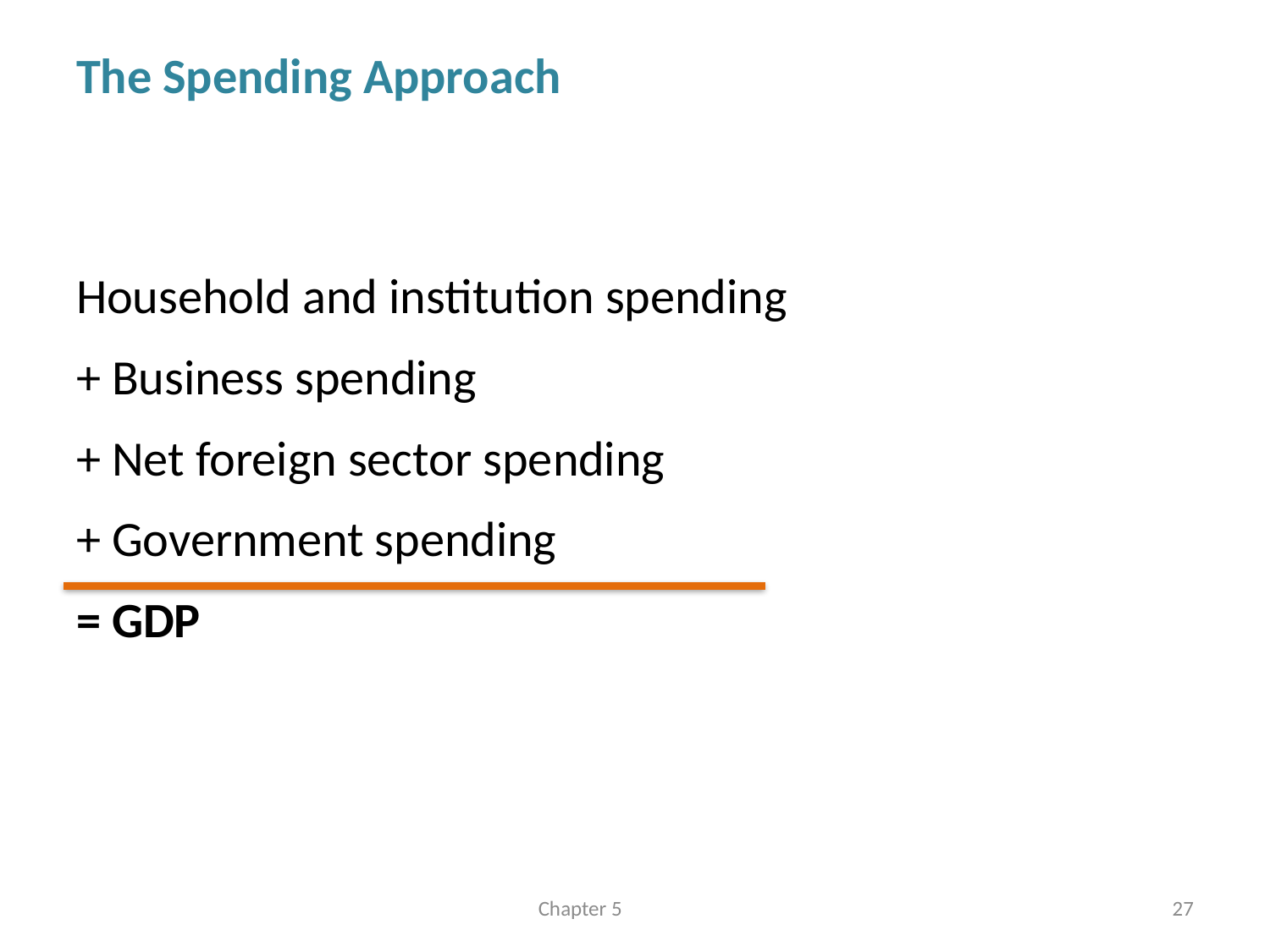

# The Spending Approach
Household and institution spending
+ Business spending
+ Net foreign sector spending
+ Government spending
= GDP
Chapter 5
27